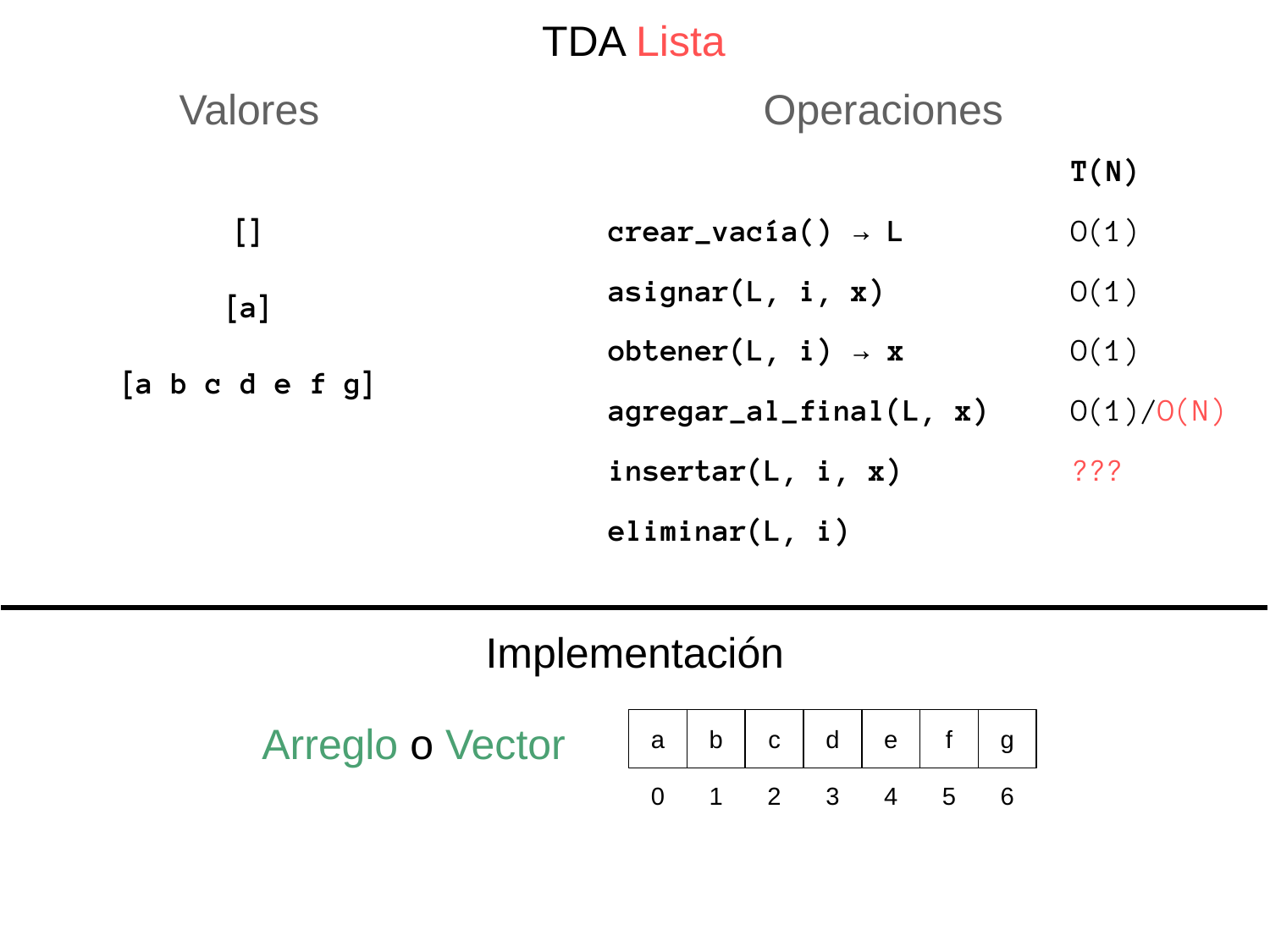

TDA Lista
Valores
Operaciones
T(N)
[]

[a]

[a b c d e f g]
crear_vacía() → L
asignar(L, i, x)
obtener(L, i) → x
agregar_al_final(L, x)
insertar(L, i, x)
eliminar(L, i)
O(1)
O(1)
O(1)
O(1)/O(N)
???
Implementación
Arreglo o Vector
a
b
c
d
e
f
g
0
1
2
3
4
5
6